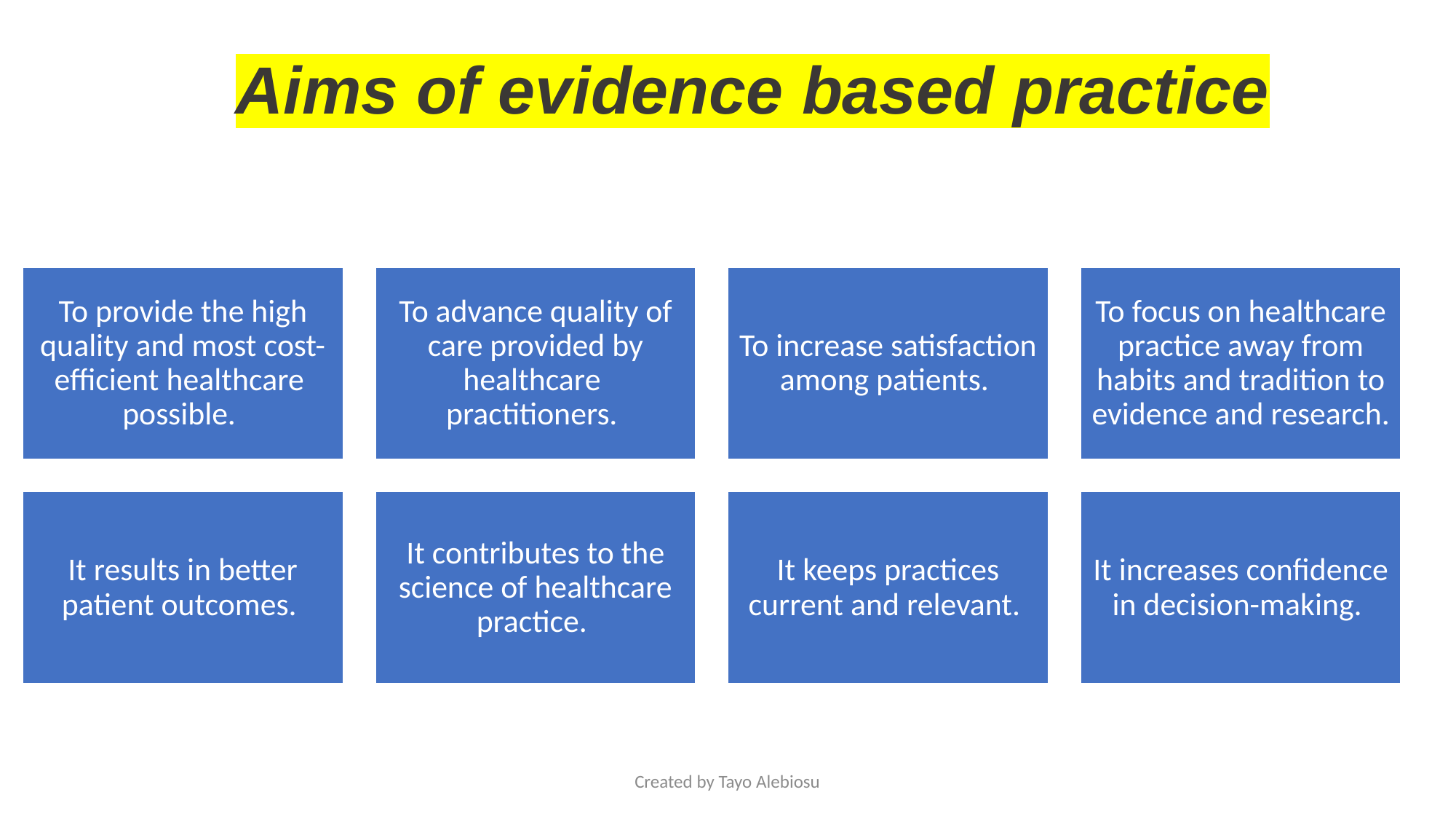

# Aims of evidence based practice
To provide the high quality and most cost-efficient healthcare  possible.
To advance quality of care provided by healthcare  practitioners.
To increase satisfaction among patients.
To focus on healthcare practice away from habits and tradition to evidence and research.
It results in better patient outcomes.
It contributes to the science of healthcare practice.
It keeps practices current and relevant.
It increases confidence in decision-making.
Created by Tayo Alebiosu